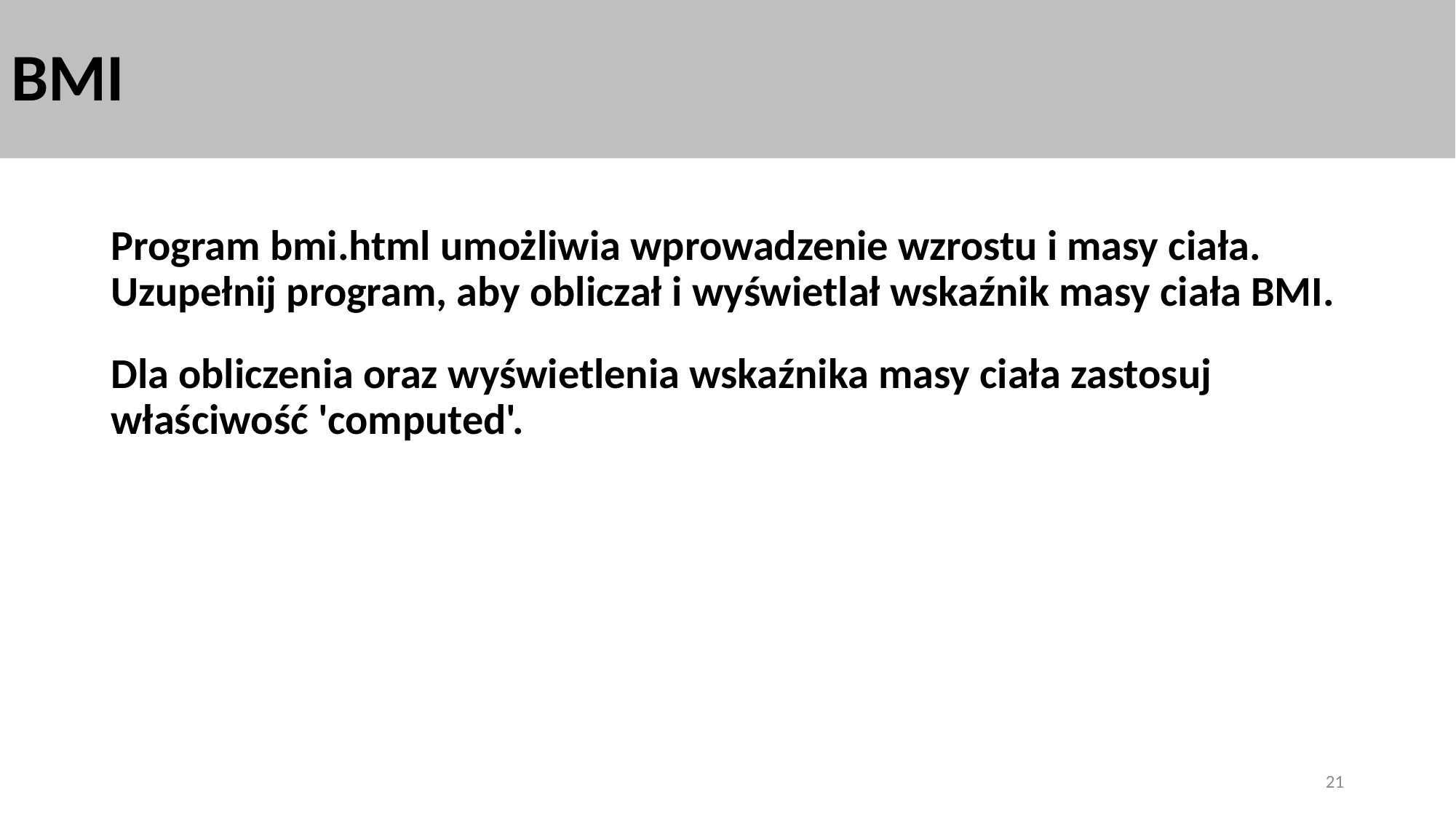

# BMI
Program bmi.html umożliwia wprowadzenie wzrostu i masy ciała. Uzupełnij program, aby obliczał i wyświetlał wskaźnik masy ciała BMI.
Dla obliczenia oraz wyświetlenia wskaźnika masy ciała zastosuj właściwość 'computed'.
21